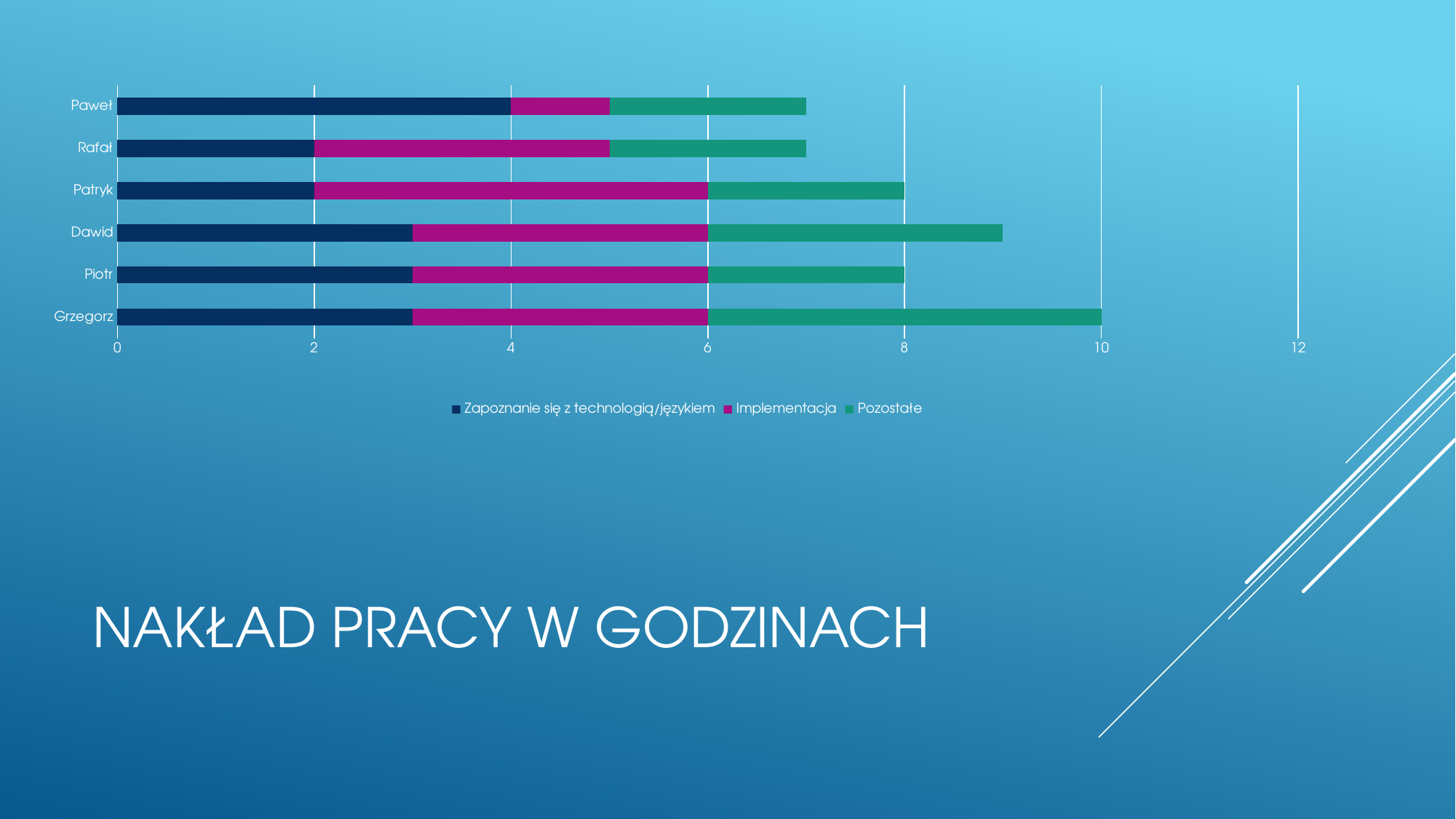

### Chart

| Category | Zapoznanie się z technologią/językiem | Implementacja | Pozostałe |
|---|---|---|---|
| Grzegorz | 3.0 | 3.0 | 4.0 |
| Piotr | 3.0 | 3.0 | 2.0 |
| Dawid | 3.0 | 3.0 | 3.0 |
| Patryk | 2.0 | 4.0 | 2.0 |
| Rafał | 2.0 | 3.0 | 2.0 |
| Paweł | 4.0 | 1.0 | 2.0 |
# Nakład pracy w godzinach